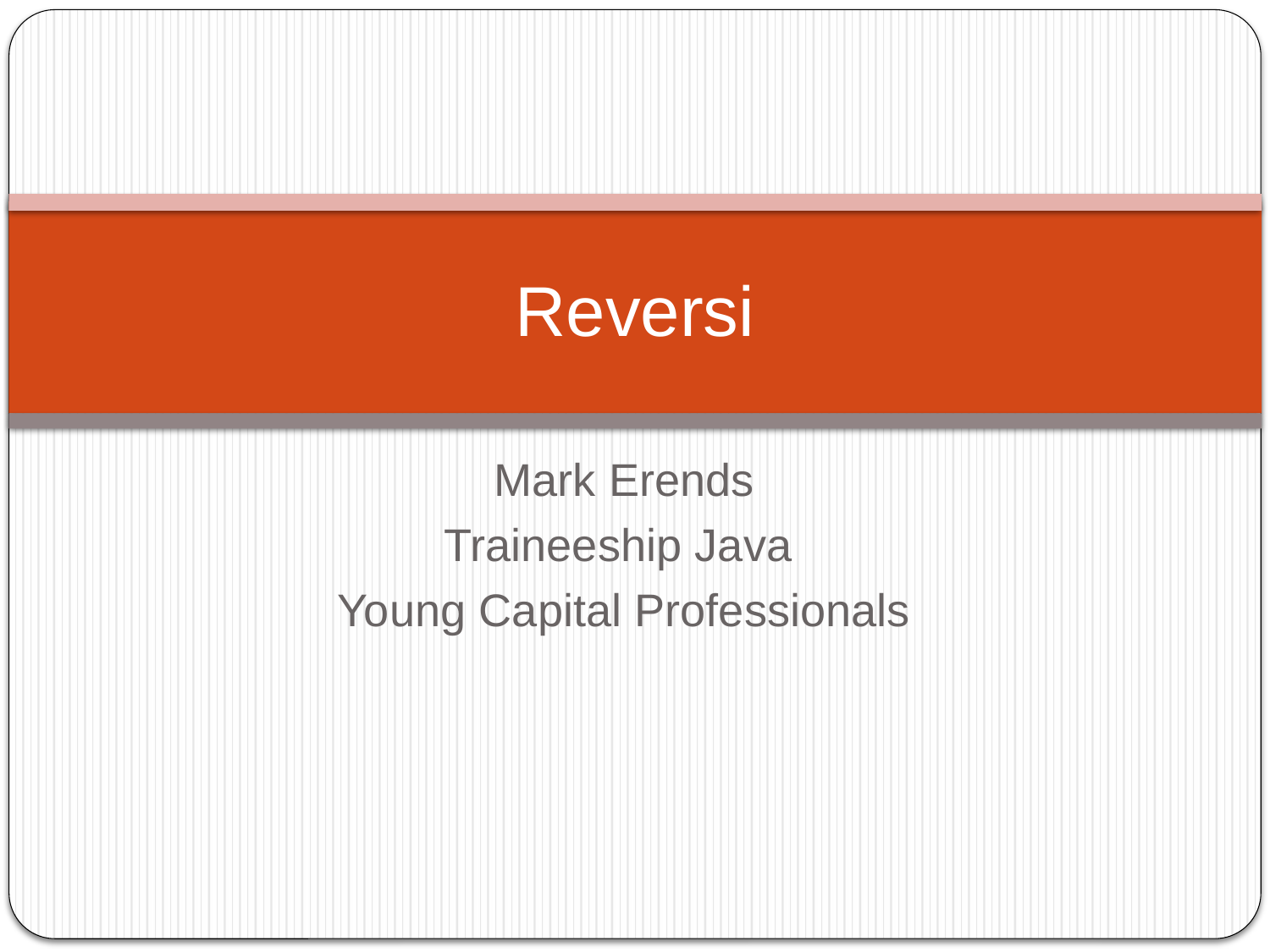

# Reversi
Mark Erends
Traineeship Java
Young Capital Professionals